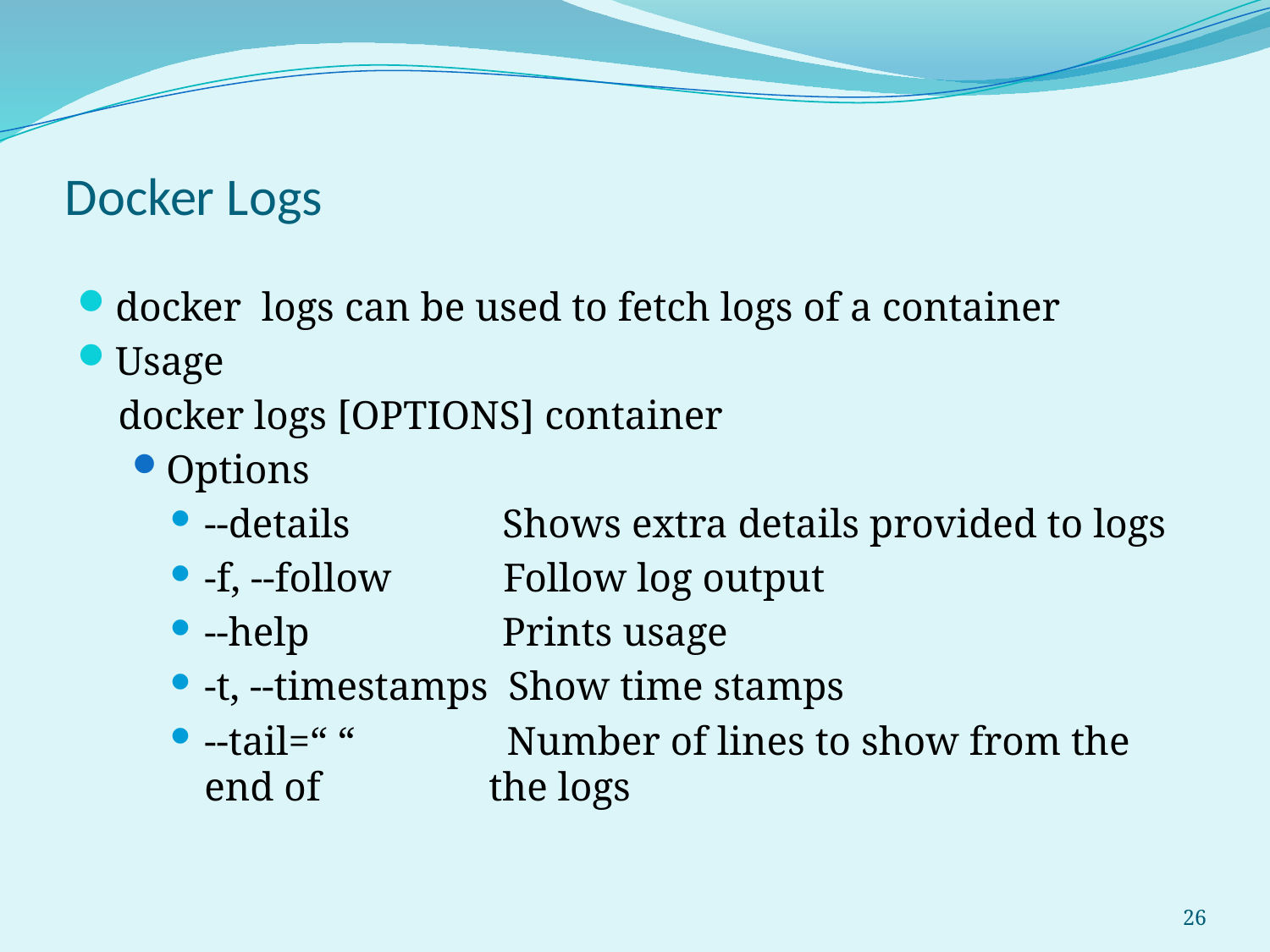

# Docker Logs
docker  logs can be used to fetch logs of a container
Usage
    docker logs [OPTIONS] container
Options
--details               Shows extra details provided to logs
-f, --follow           Follow log output
--help                   Prints usage
-t, --timestamps  Show time stamps
--tail=“ “               Number of lines to show from the end of 		   the logs
26